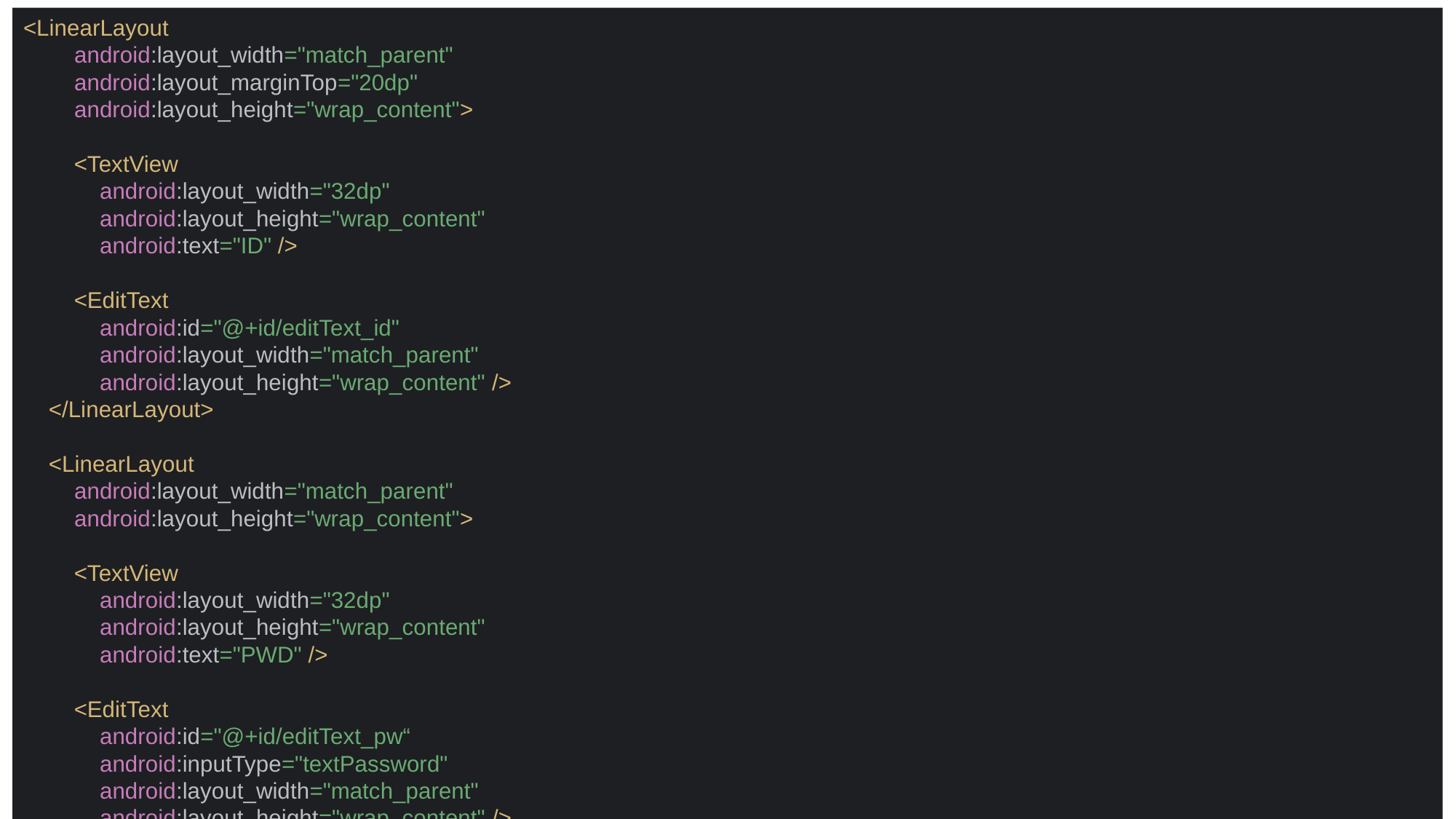

<LinearLayout
        android:layout_width="match_parent"
        android:layout_marginTop="20dp"
        android:layout_height="wrap_content">
        <TextView
            android:layout_width="32dp"
            android:layout_height="wrap_content"
            android:text="ID" />
        <EditText
            android:id="@+id/editText_id"
            android:layout_width="match_parent"
            android:layout_height="wrap_content" />
    </LinearLayout>
    <LinearLayout
        android:layout_width="match_parent"
        android:layout_height="wrap_content">
        <TextView
            android:layout_width="32dp"
            android:layout_height="wrap_content"
            android:text="PWD" />
        <EditText
            android:id="@+id/editText_pw“
            android:inputType="textPassword"
            android:layout_width="match_parent"
            android:layout_height="wrap_content" />
    </LinearLayout>